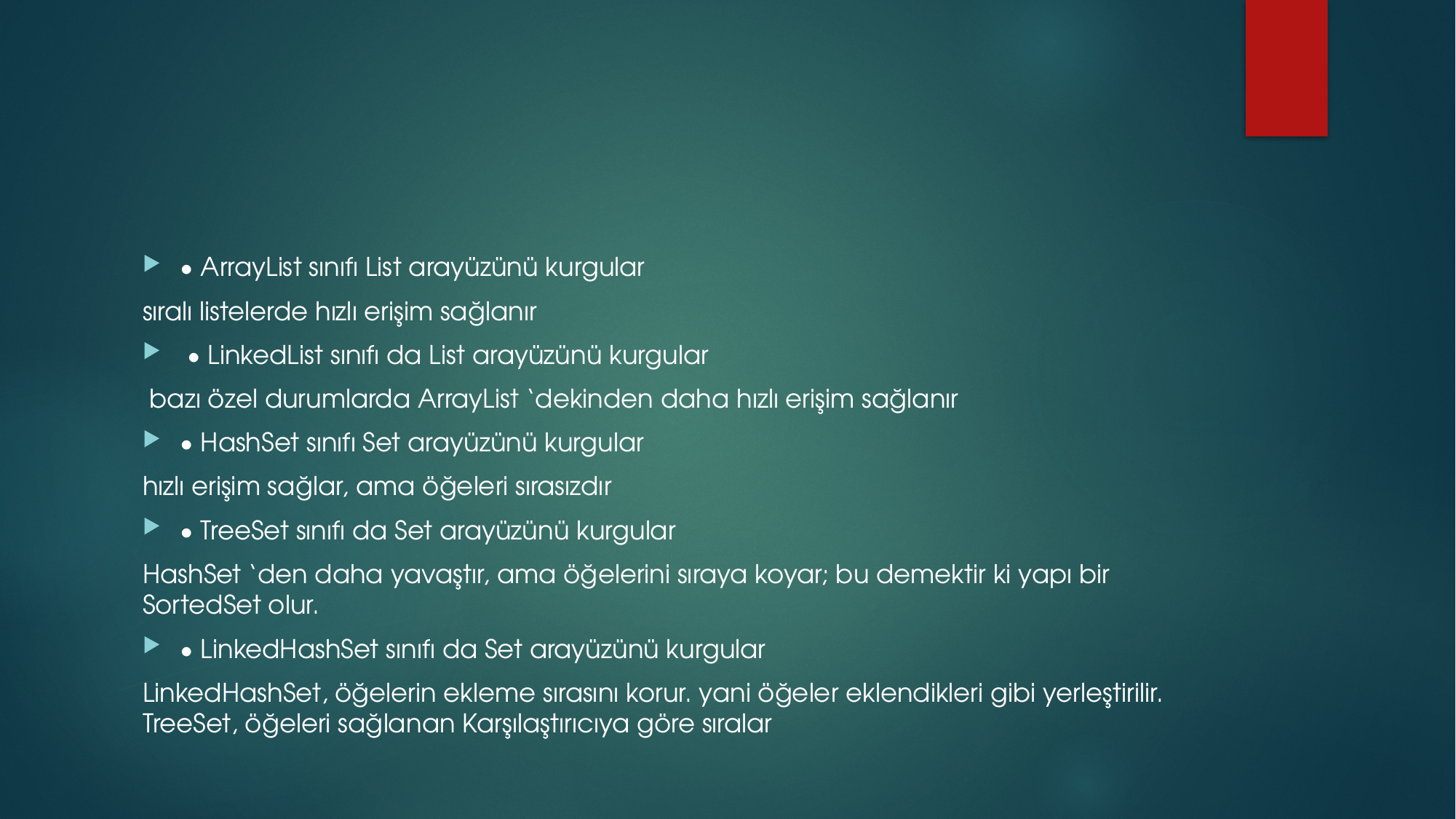

#
• ArrayList sınıfı List arayüzünü kurgular
sıralı listelerde hızlı erişim sağlanır
 • LinkedList sınıfı da List arayüzünü kurgular
 bazı özel durumlarda ArrayList ‘dekinden daha hızlı erişim sağlanır
• HashSet sınıfı Set arayüzünü kurgular
hızlı erişim sağlar, ama öğeleri sırasızdır
• TreeSet sınıfı da Set arayüzünü kurgular
HashSet ‘den daha yavaştır, ama öğelerini sıraya koyar; bu demektir ki yapı bir SortedSet olur.
• LinkedHashSet sınıfı da Set arayüzünü kurgular
LinkedHashSet, öğelerin ekleme sırasını korur. yani öğeler eklendikleri gibi yerleştirilir. TreeSet, öğeleri sağlanan Karşılaştırıcıya göre sıralar